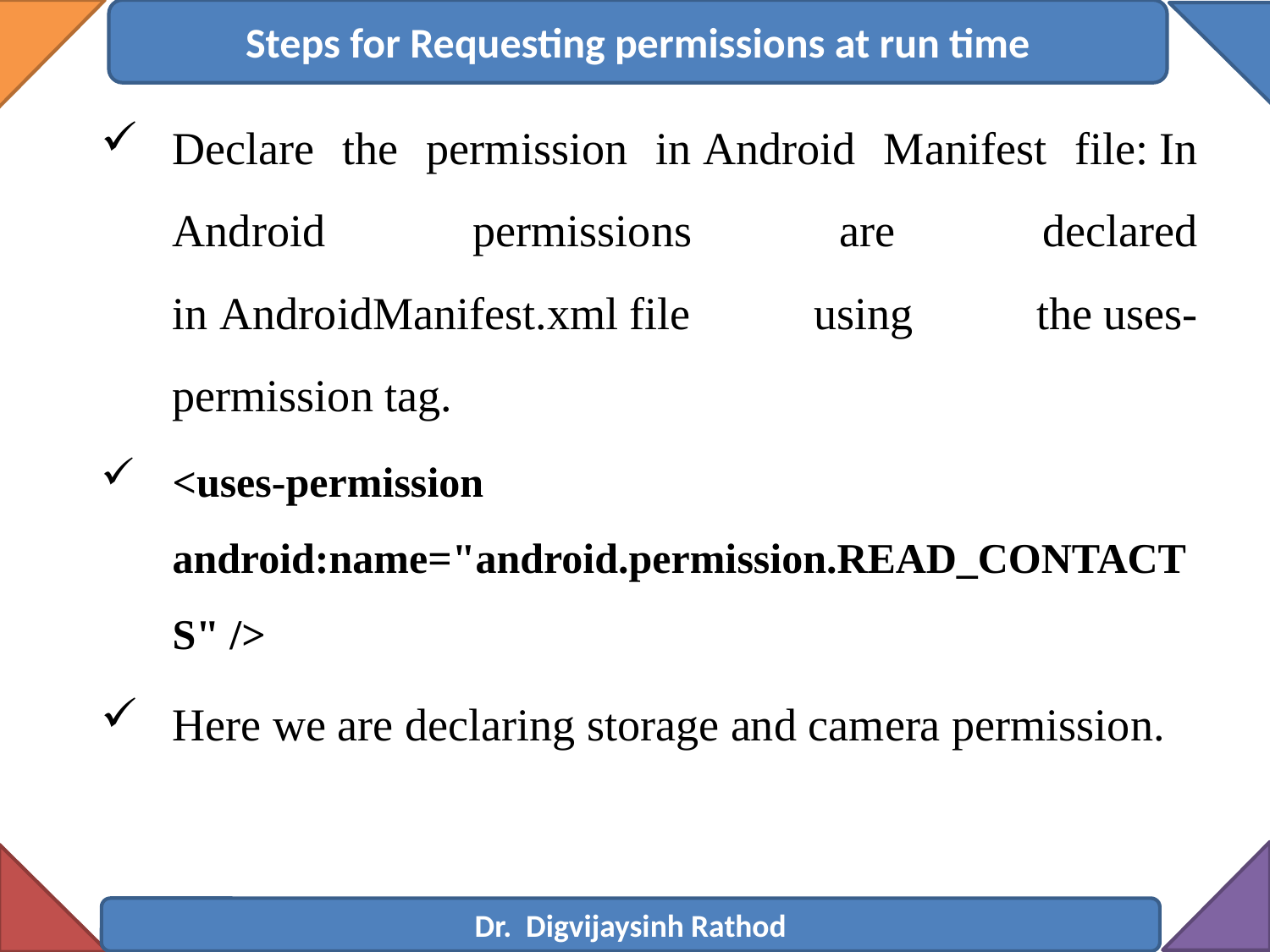

Steps for Requesting permissions at run time

Declare the permission in Android Manifest file: In Android permissions are declared in AndroidManifest.xml file using the uses-permission tag.
<uses-permission android:name="android.permission.READ_CONTACTS" />
Here we are declaring storage and camera permission.

Dr.  Digvijaysinh Rathod